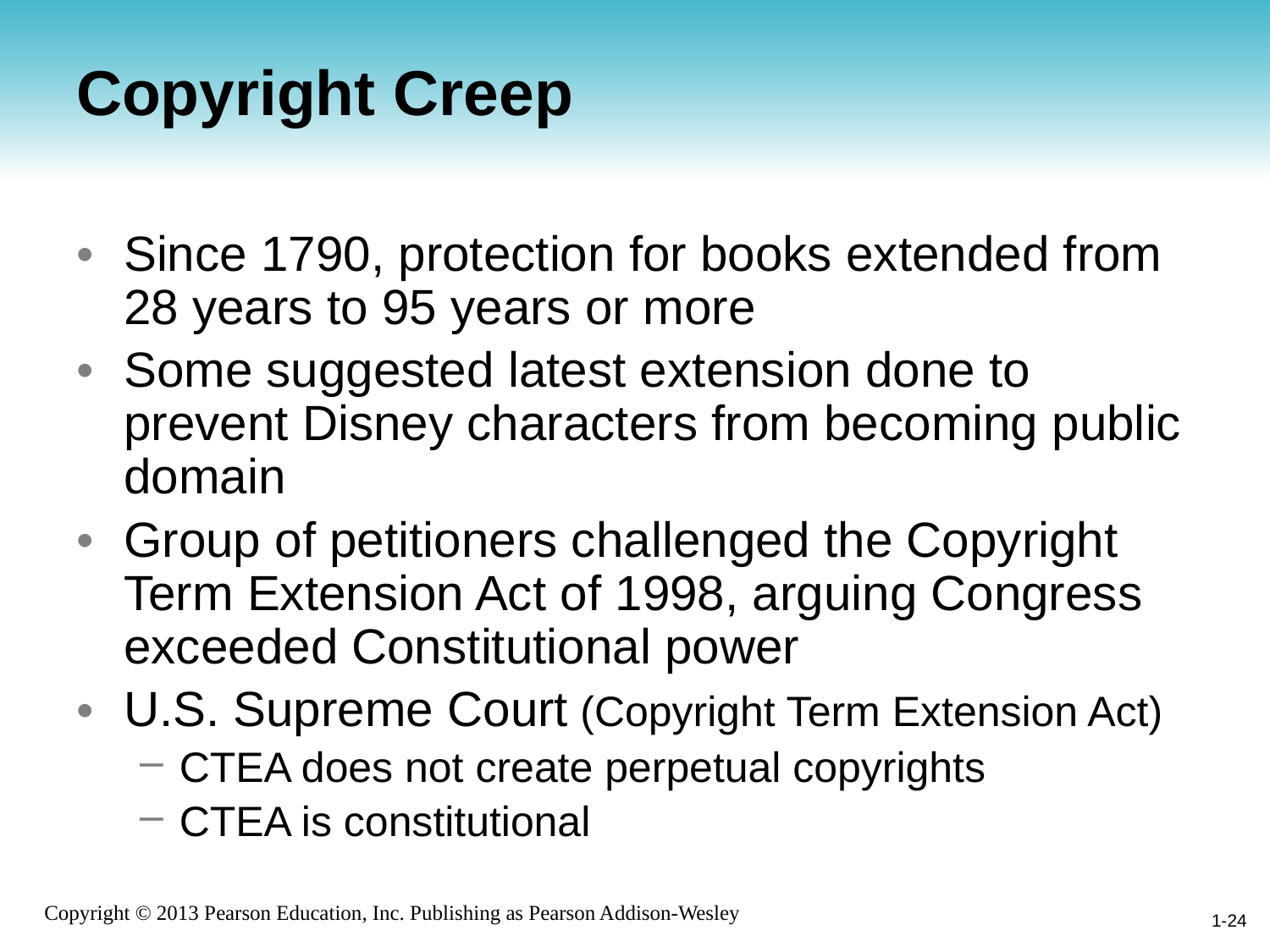

# Copyright Creep
Since 1790, protection for books extended from 28 years to 95 years or more
Some suggested latest extension done to prevent Disney characters from becoming public domain
Group of petitioners challenged the Copyright Term Extension Act of 1998, arguing Congress exceeded Constitutional power
U.S. Supreme Court (Copyright Term Extension Act)
CTEA does not create perpetual copyrights
CTEA is constitutional

1-24